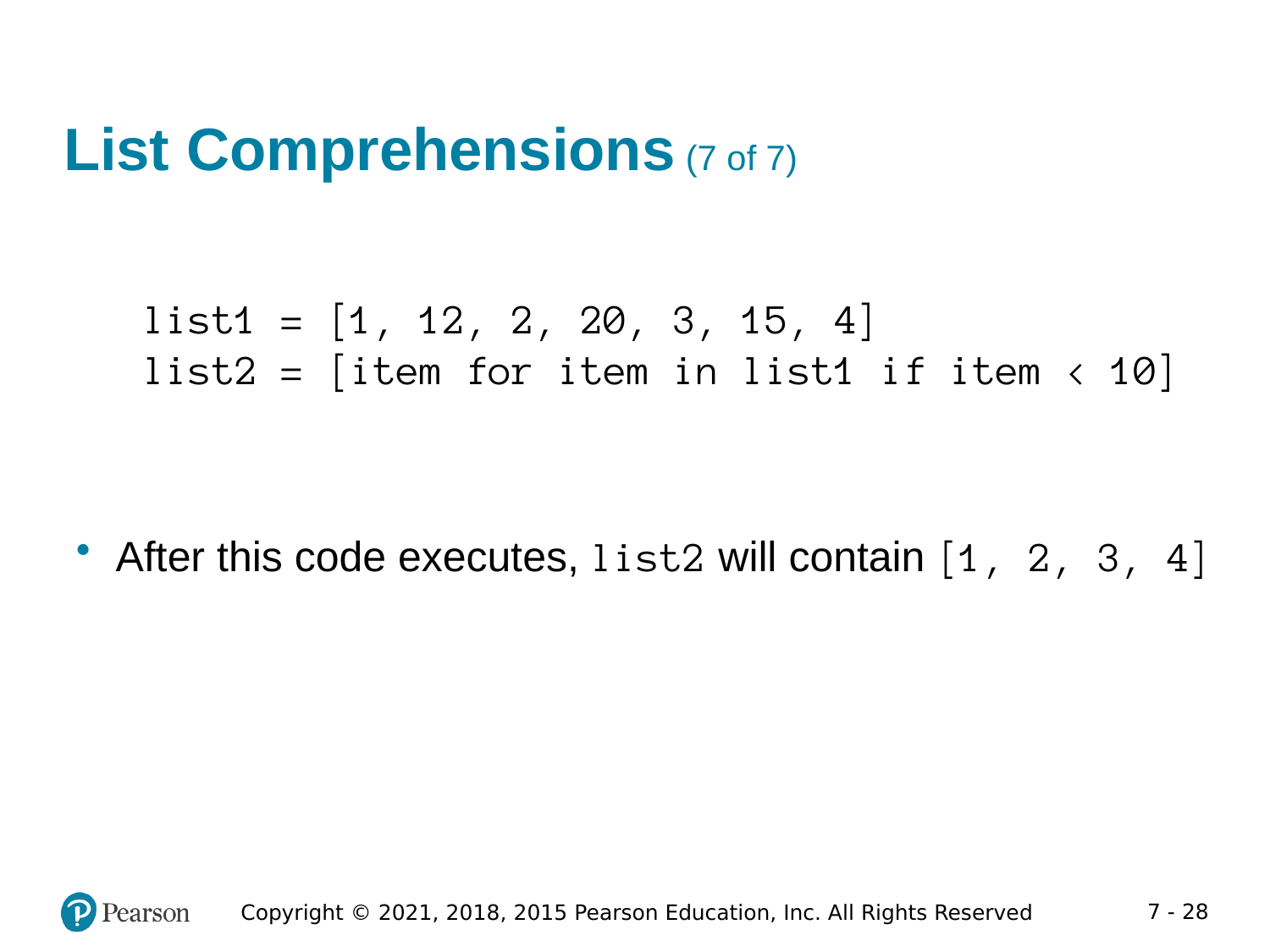

# List Comprehensions (7 of 7)
list1 = [1, 12, 2, 20, 3, 15, 4]
list2 = [item for item in list1 if item < 10]
After this code executes, list2 will contain [1, 2, 3, 4]